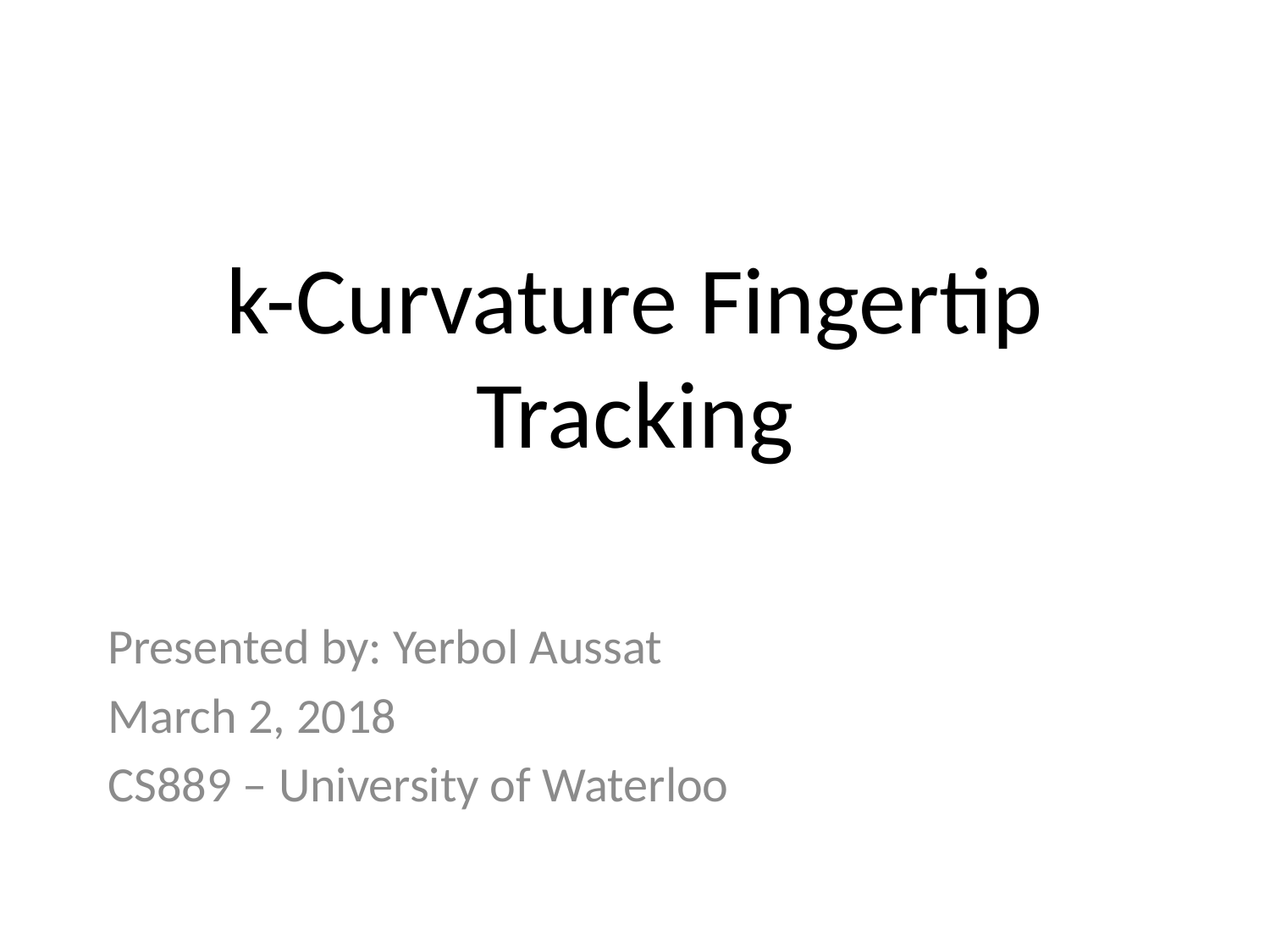

# k-Curvature Fingertip Tracking
Presented by: Yerbol Aussat
March 2, 2018
CS889 – University of Waterloo